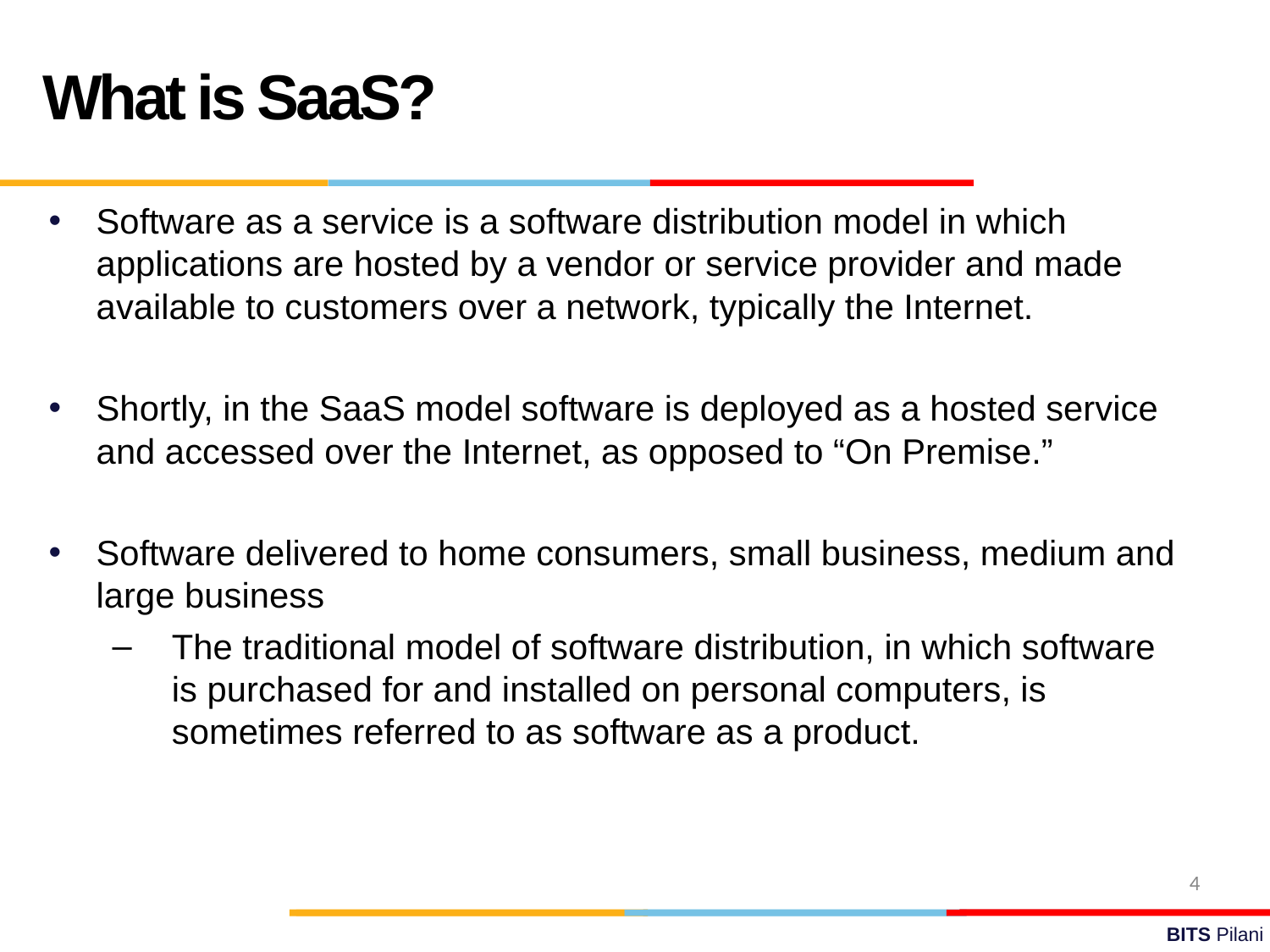

What is SaaS?
Software as a service is a software distribution model in which applications are hosted by a vendor or service provider and made available to customers over a network, typically the Internet.

Shortly, in the SaaS model software is deployed as a hosted service and accessed over the Internet, as opposed to “On Premise.”

Software delivered to home consumers, small business, medium and large business
The traditional model of software distribution, in which software is purchased for and installed on personal computers, is sometimes referred to as software as a product.

4